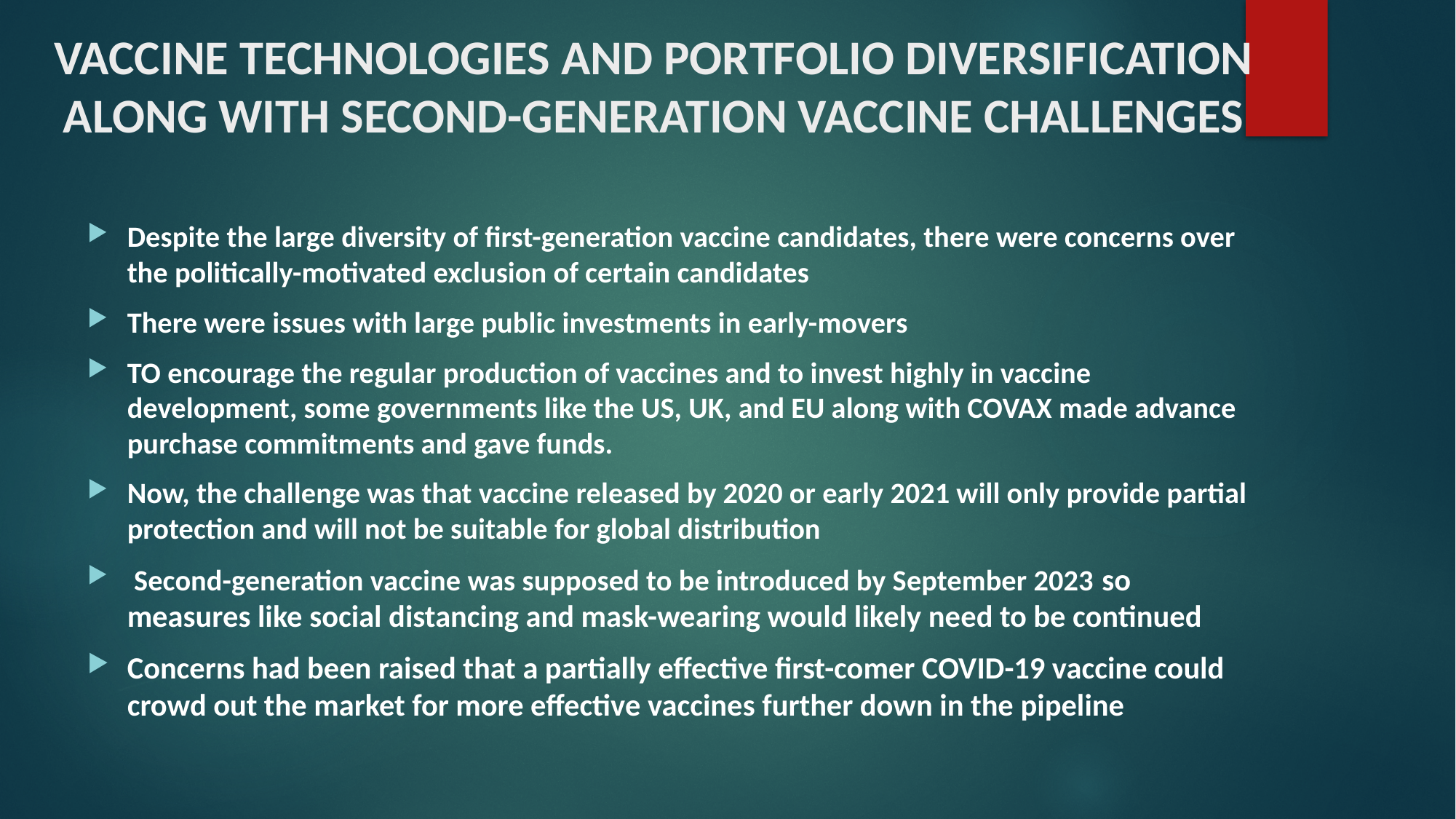

# VACCINE TECHNOLOGIES AND PORTFOLIO DIVERSIFICATION ALONG WITH SECOND-GENERATION VACCINE CHALLENGES
Despite the large diversity of first-generation vaccine candidates, there were concerns over the politically-motivated exclusion of certain candidates
There were issues with large public investments in early-movers
TO encourage the regular production of vaccines and to invest highly in vaccine development, some governments like the US, UK, and EU along with COVAX made advance purchase commitments and gave funds.
Now, the challenge was that vaccine released by 2020 or early 2021 will only provide partial protection and will not be suitable for global distribution
 Second-generation vaccine was supposed to be introduced by September 2023 so measures like social distancing and mask-wearing would likely need to be continued
Concerns had been raised that a partially effective first-comer COVID-19 vaccine could crowd out the market for more effective vaccines further down in the pipeline